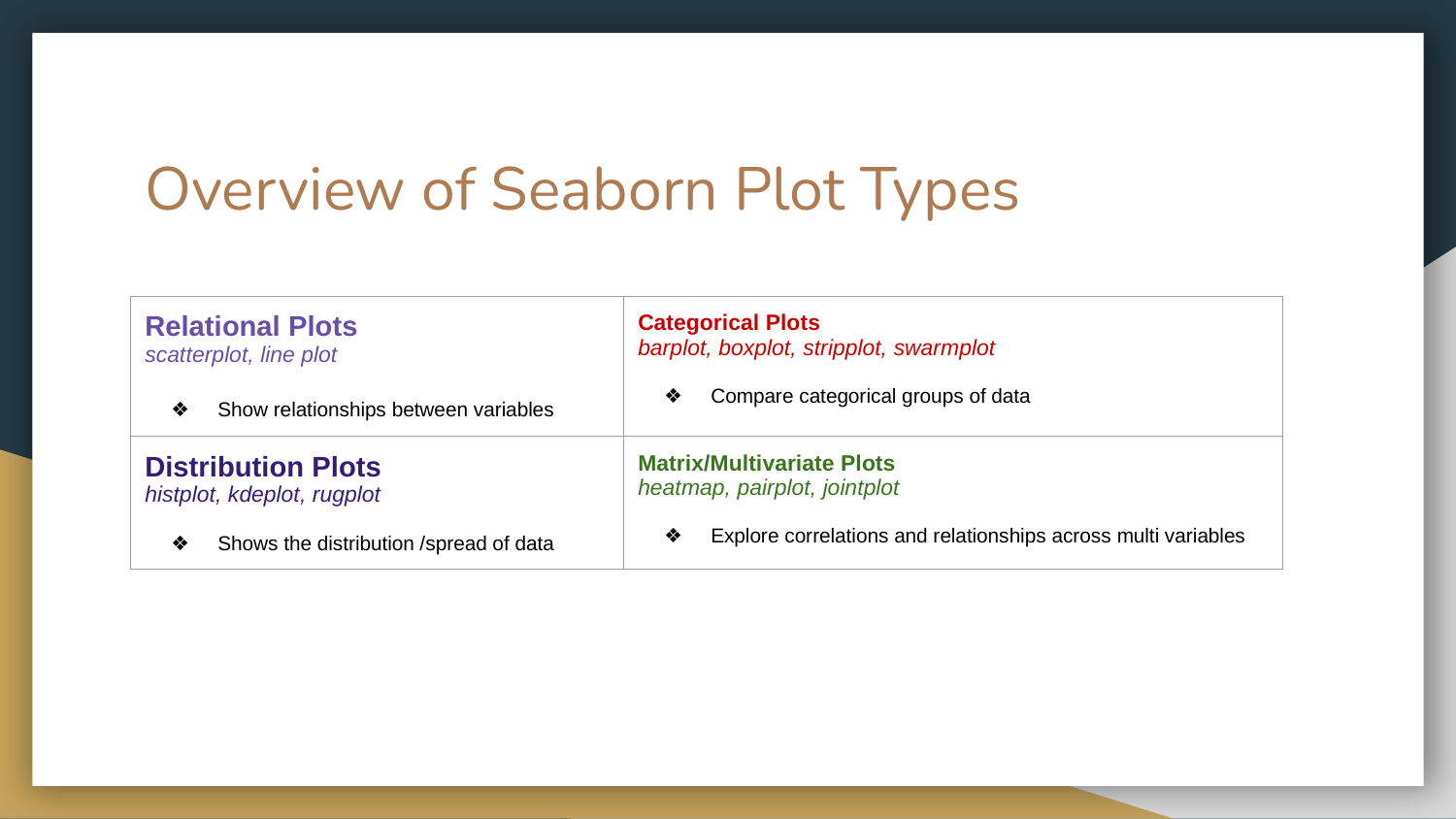

# Overview of Seaborn Plot Types
| Relational Plots scatterplot, line plot Show relationships between variables | Categorical Plots barplot, boxplot, stripplot, swarmplot Compare categorical groups of data |
| --- | --- |
| Distribution Plots histplot, kdeplot, rugplot Shows the distribution /spread of data | Matrix/Multivariate Plots heatmap, pairplot, jointplot Explore correlations and relationships across multi variables |